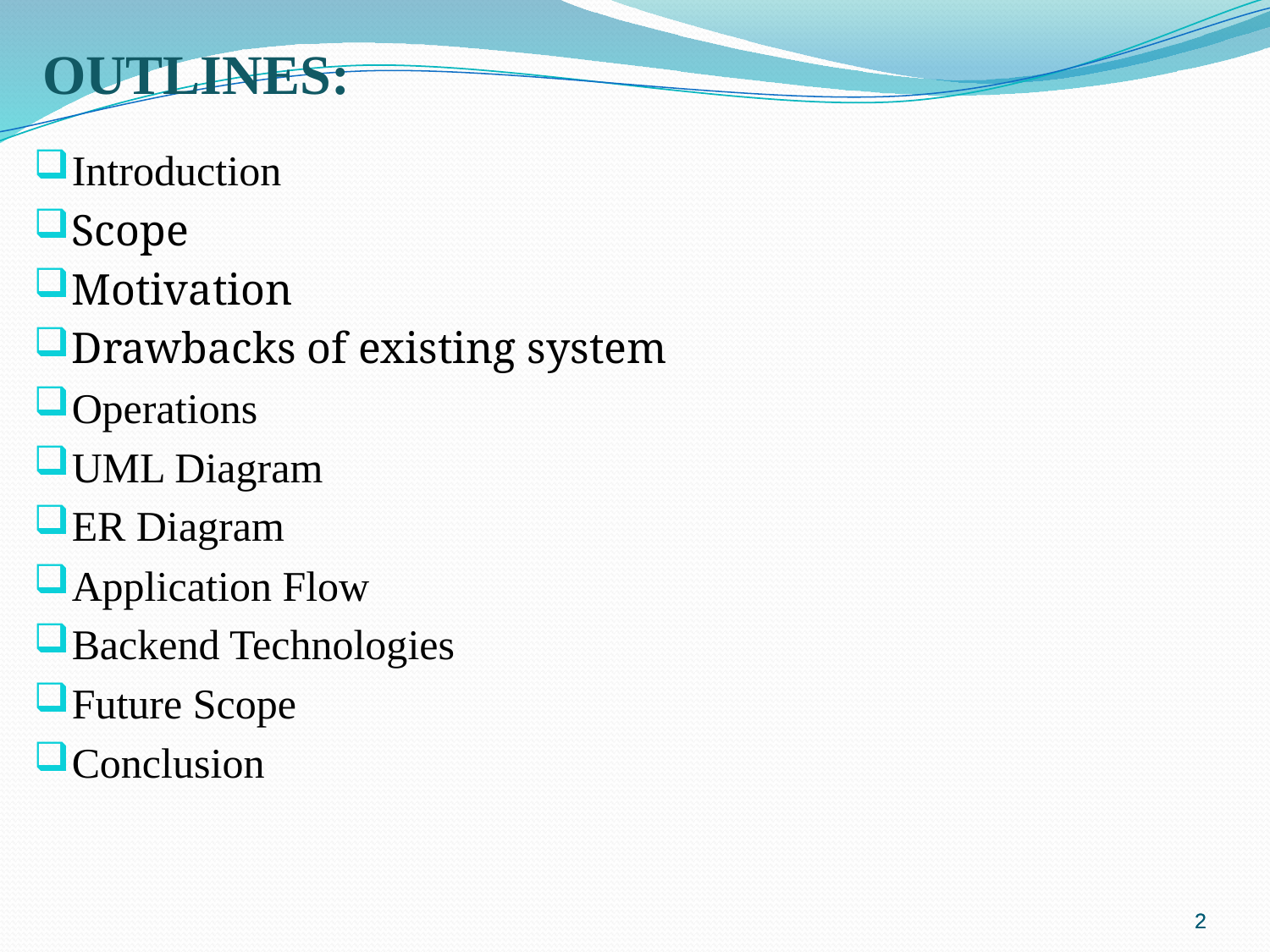

# Outlines:
Introduction
Scope
Motivation
Drawbacks of existing system
Operations
UML Diagram
ER Diagram
Application Flow
Backend Technologies
Future Scope
Conclusion

2
2